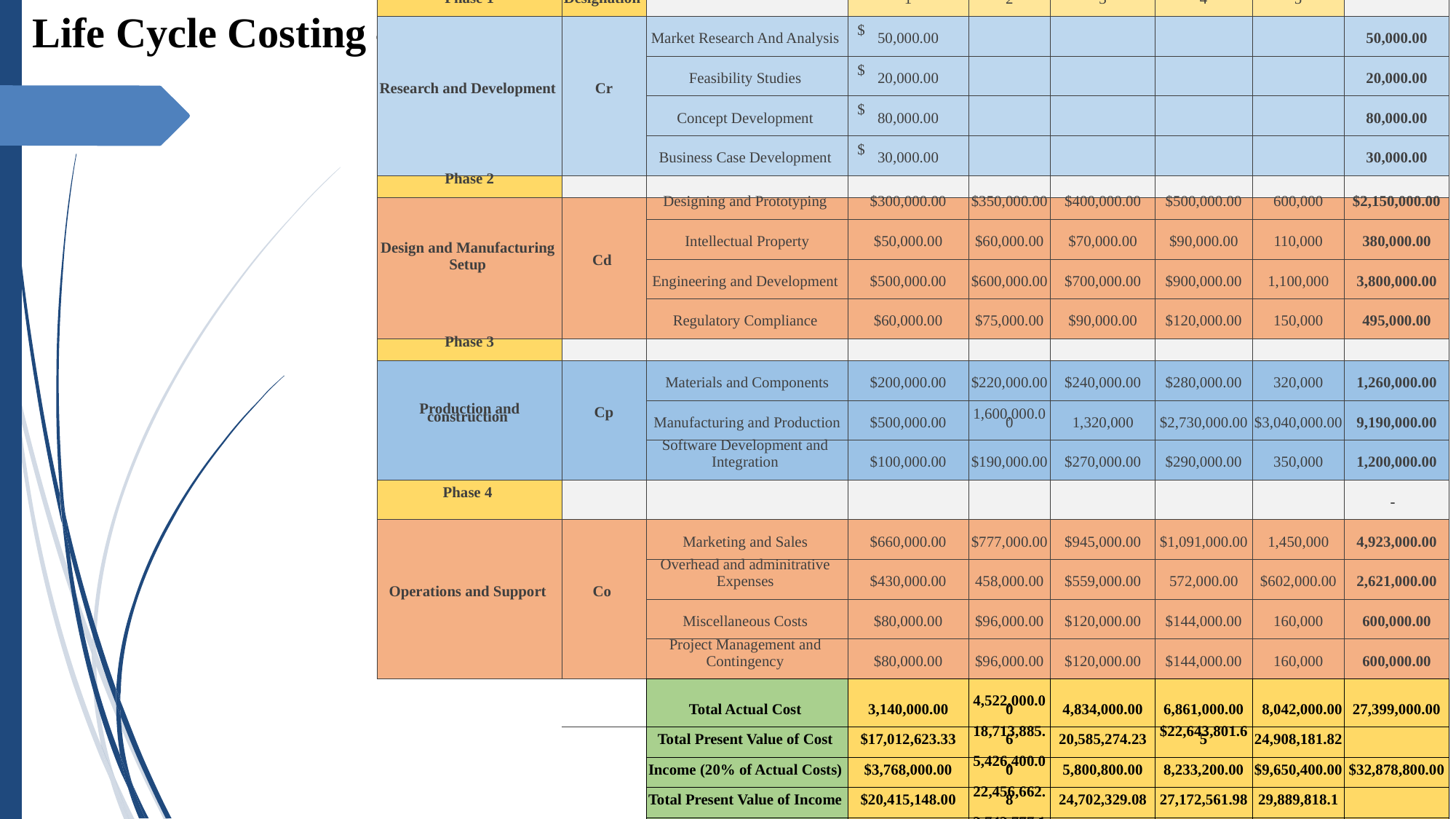

Life Cycle Costing – CBS
| Phase 1 | Designation |  | 1 | 2 | 3 | 4 | 5 |  |
| --- | --- | --- | --- | --- | --- | --- | --- | --- |
| Research and Development | Cr | Market Research And Analysis | $ 50,000.00 |  |  |  |  | 50,000.00 |
|  |  | Feasibility Studies | $ 20,000.00 |  |  |  |  | 20,000.00 |
|  |  | Concept Development | $ 80,000.00 |  |  |  |  | 80,000.00 |
|  |  | Business Case Development | $ 30,000.00 |  |  |  |  | 30,000.00 |
| Phase 2 |  |  |  |  |  |  |  |  |
| Design and Manufacturing Setup | Cd | Designing and Prototyping | $300,000.00 | $350,000.00 | $400,000.00 | $500,000.00 | 600,000 | $2,150,000.00 |
|  |  | Intellectual Property | $50,000.00 | $60,000.00 | $70,000.00 | $90,000.00 | 110,000 | 380,000.00 |
|  |  | Engineering and Development | $500,000.00 | $600,000.00 | $700,000.00 | $900,000.00 | 1,100,000 | 3,800,000.00 |
|  |  | Regulatory Compliance | $60,000.00 | $75,000.00 | $90,000.00 | $120,000.00 | 150,000 | 495,000.00 |
| Phase 3 |  |  |  |  |  |  |  |  |
| Production and construction | Cp | Materials and Components | $200,000.00 | $220,000.00 | $240,000.00 | $280,000.00 | 320,000 | 1,260,000.00 |
|  |  | Manufacturing and Production | $500,000.00 | 1,600,000.00 | 1,320,000 | $2,730,000.00 | $3,040,000.00 | 9,190,000.00 |
|  |  | Software Development and Integration | $100,000.00 | $190,000.00 | $270,000.00 | $290,000.00 | 350,000 | 1,200,000.00 |
| Phase 4 |  |  |  |  |  |  |  | - |
| Operations and Support | Co | Marketing and Sales | $660,000.00 | $777,000.00 | $945,000.00 | $1,091,000.00 | 1,450,000 | 4,923,000.00 |
|  |  | Overhead and adminitrative Expenses | $430,000.00 | 458,000.00 | $559,000.00 | 572,000.00 | $602,000.00 | 2,621,000.00 |
|  |  | Miscellaneous Costs | $80,000.00 | $96,000.00 | $120,000.00 | $144,000.00 | 160,000 | 600,000.00 |
|  |  | Project Management and Contingency | $80,000.00 | $96,000.00 | $120,000.00 | $144,000.00 | 160,000 | 600,000.00 |
|  |  | Total Actual Cost | 3,140,000.00 | 4,522,000.00 | 4,834,000.00 | 6,861,000.00 | 8,042,000.00 | 27,399,000.00 |
|  |  | Total Present Value of Cost | $17,012,623.33 | 18,713,885.6 | 20,585,274.23 | $22,643,801.65 | 24,908,181.82 |  |
|  |  | Income (20% of Actual Costs) | $3,768,000.00 | 5,426,400.00 | 5,800,800.00 | 8,233,200.00 | $9,650,400.00 | $32,878,800.00 |
|  |  | Total Present Value of Income | $20,415,148.00 | 22,456,662.8 | 24,702,329.08 | 27,172,561.98 | 29,889,818.1 |  |
|  |  | Net Present Value | $3,402,524.67 | 3,742,777.13 | 4,117,054.85 | 4,528,760.33 | 4,981,636.36 |  |